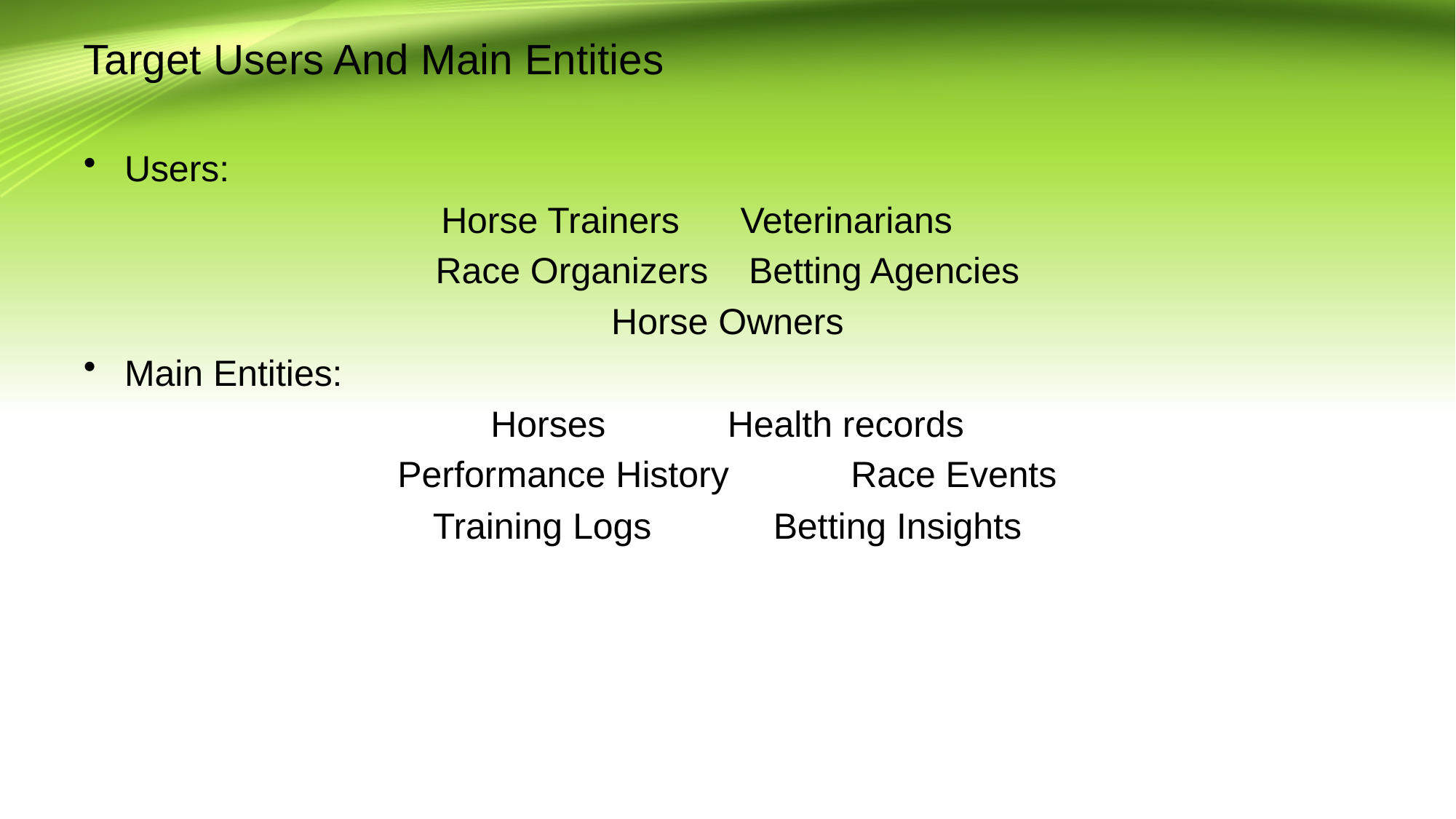

# Target Users And Main Entities
Users:
Horse Trainers      Veterinarians
Race Organizers    Betting Agencies
Horse Owners
Main Entities:
Horses            Health records
Performance History            Race Events
Training Logs            Betting Insights